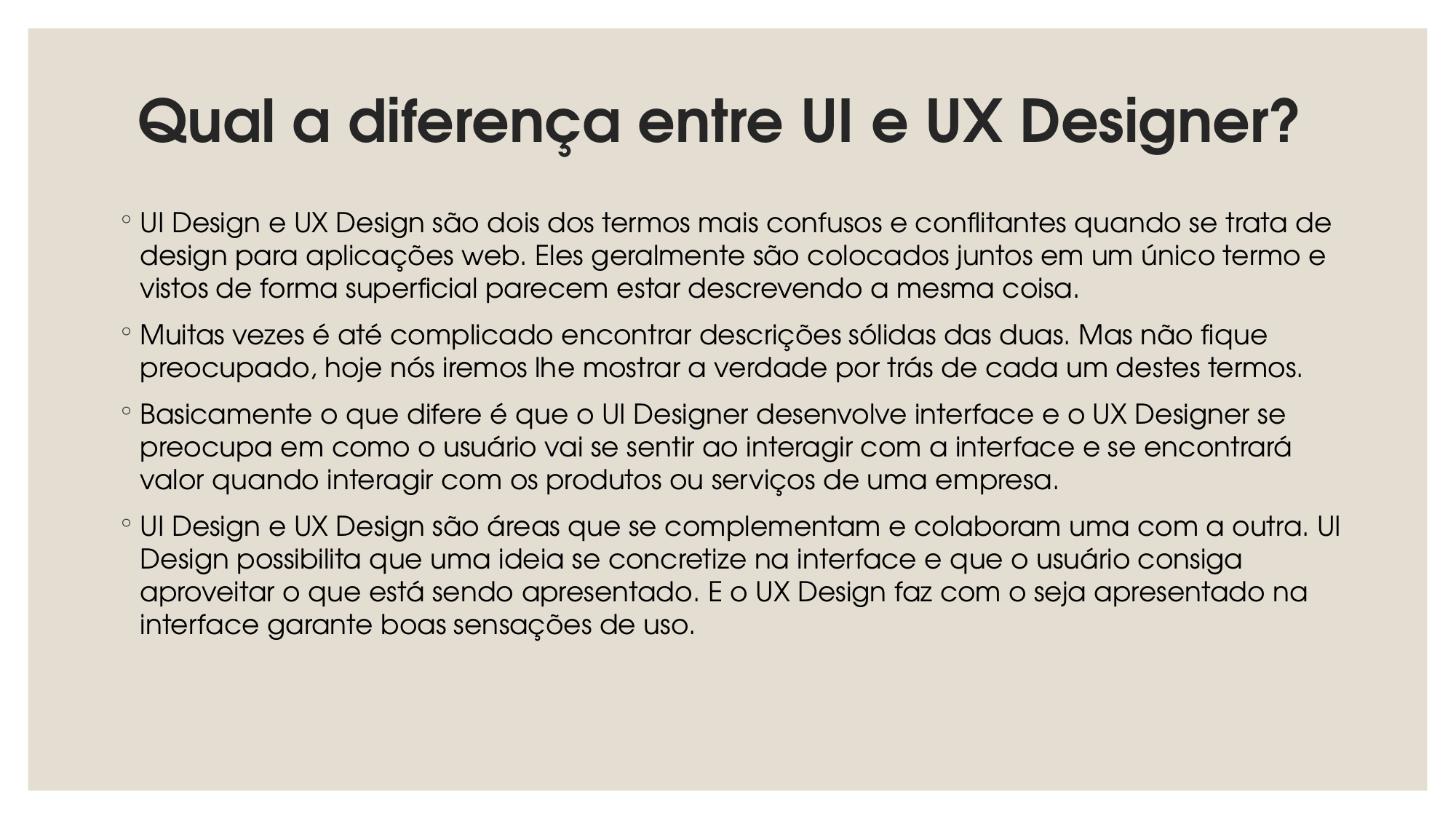

# Qual a diferença entre UI e UX Designer?
UI Design e UX Design são dois dos termos mais confusos e conflitantes quando se trata de design para aplicações web. Eles geralmente são colocados juntos em um único termo e vistos de forma superficial parecem estar descrevendo a mesma coisa.
Muitas vezes é até complicado encontrar descrições sólidas das duas. Mas não fique preocupado, hoje nós iremos lhe mostrar a verdade por trás de cada um destes termos.
Basicamente o que difere é que o UI Designer desenvolve interface e o UX Designer se preocupa em como o usuário vai se sentir ao interagir com a interface e se encontrará valor quando interagir com os produtos ou serviços de uma empresa.
UI Design e UX Design são áreas que se complementam e colaboram uma com a outra. UI Design possibilita que uma ideia se concretize na interface e que o usuário consiga aproveitar o que está sendo apresentado. E o UX Design faz com o seja apresentado na interface garante boas sensações de uso.